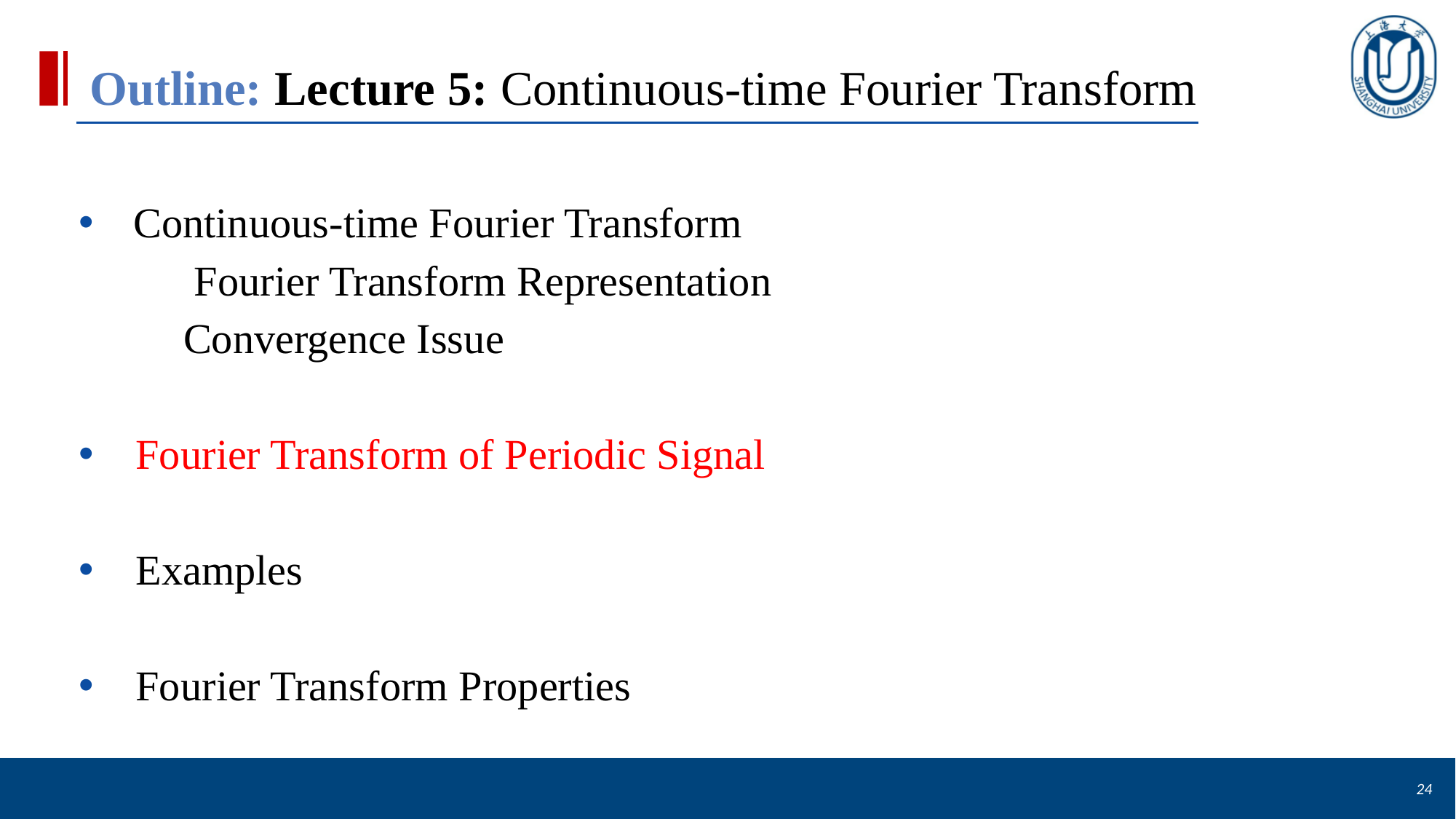

# Outline: Lecture 5: Continuous-time Fourier Transform
Continuous-time Fourier Transform
	Fourier Transform Representation
         Convergence Issue

    Fourier Transform of Periodic Signal

    Examples

    Fourier Transform Properties
24